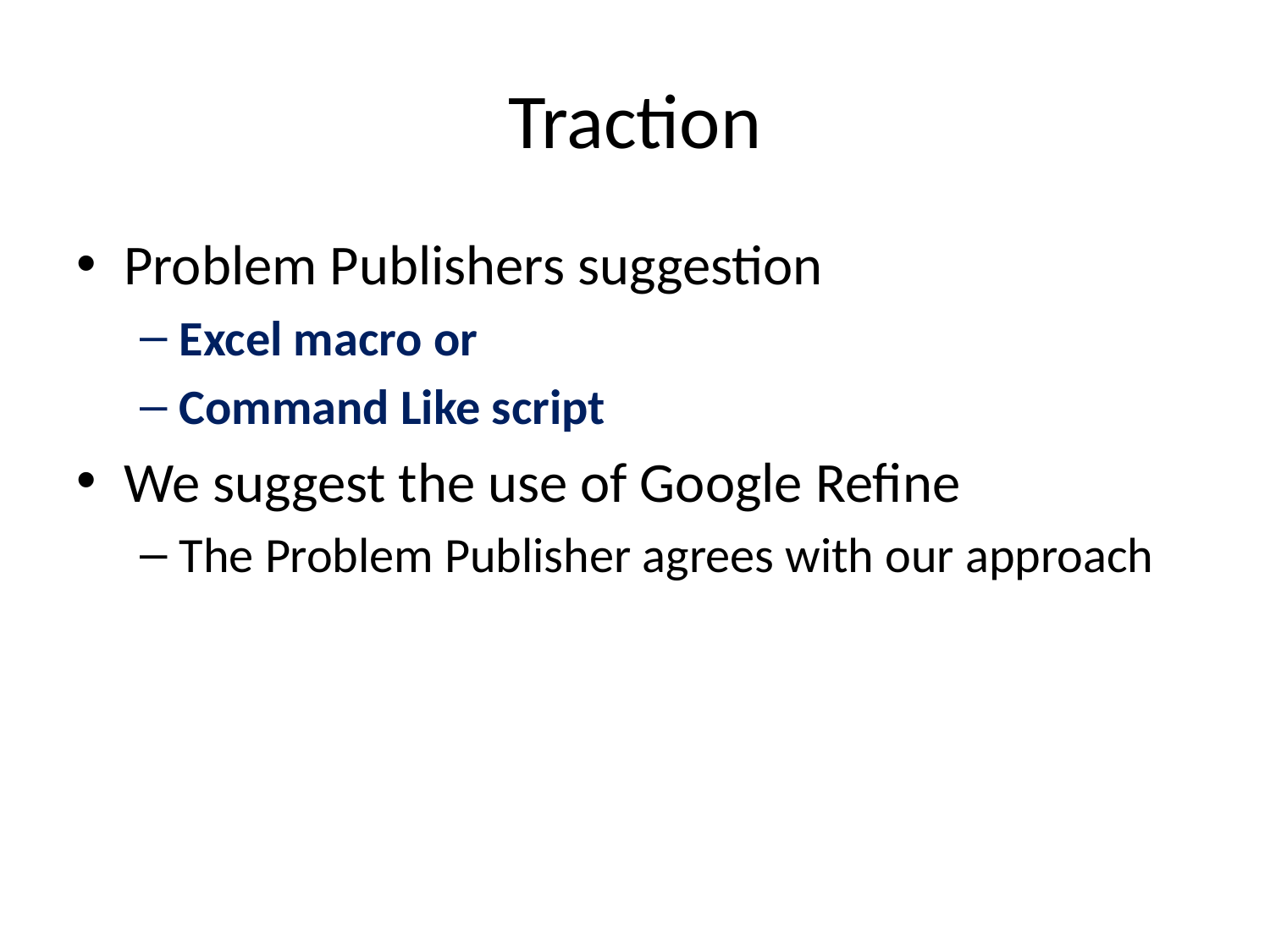

# Traction
Problem Publishers suggestion
Excel macro or
Command Like script
We suggest the use of Google Refine
The Problem Publisher agrees with our approach